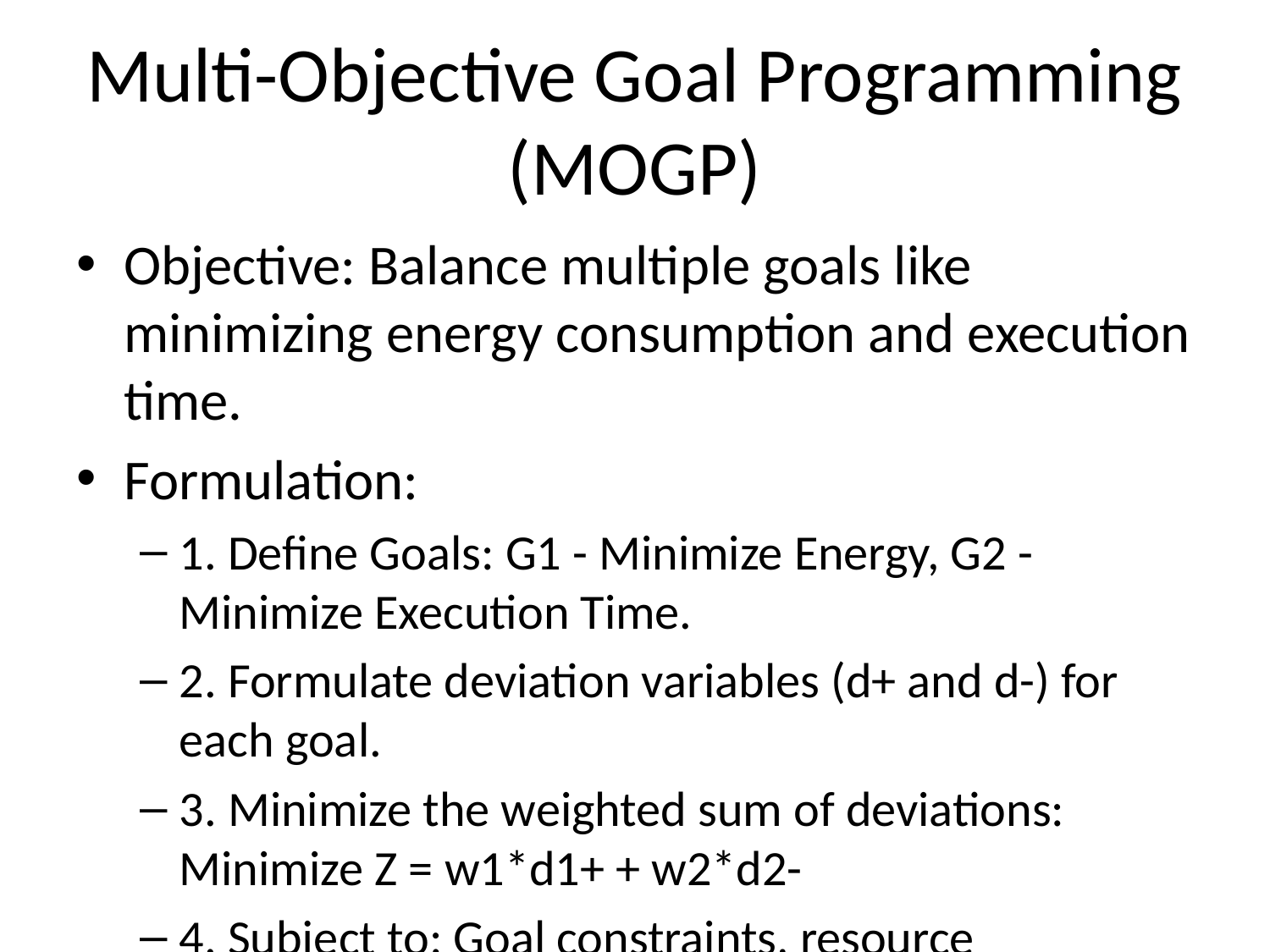

# Multi-Objective Goal Programming (MOGP)
Objective: Balance multiple goals like minimizing energy consumption and execution time.
Formulation:
1. Define Goals: G1 - Minimize Energy, G2 - Minimize Execution Time.
2. Formulate deviation variables (d+ and d-) for each goal.
3. Minimize the weighted sum of deviations: Minimize Z = w1*d1+ + w2*d2-
4. Subject to: Goal constraints, resource constraints.